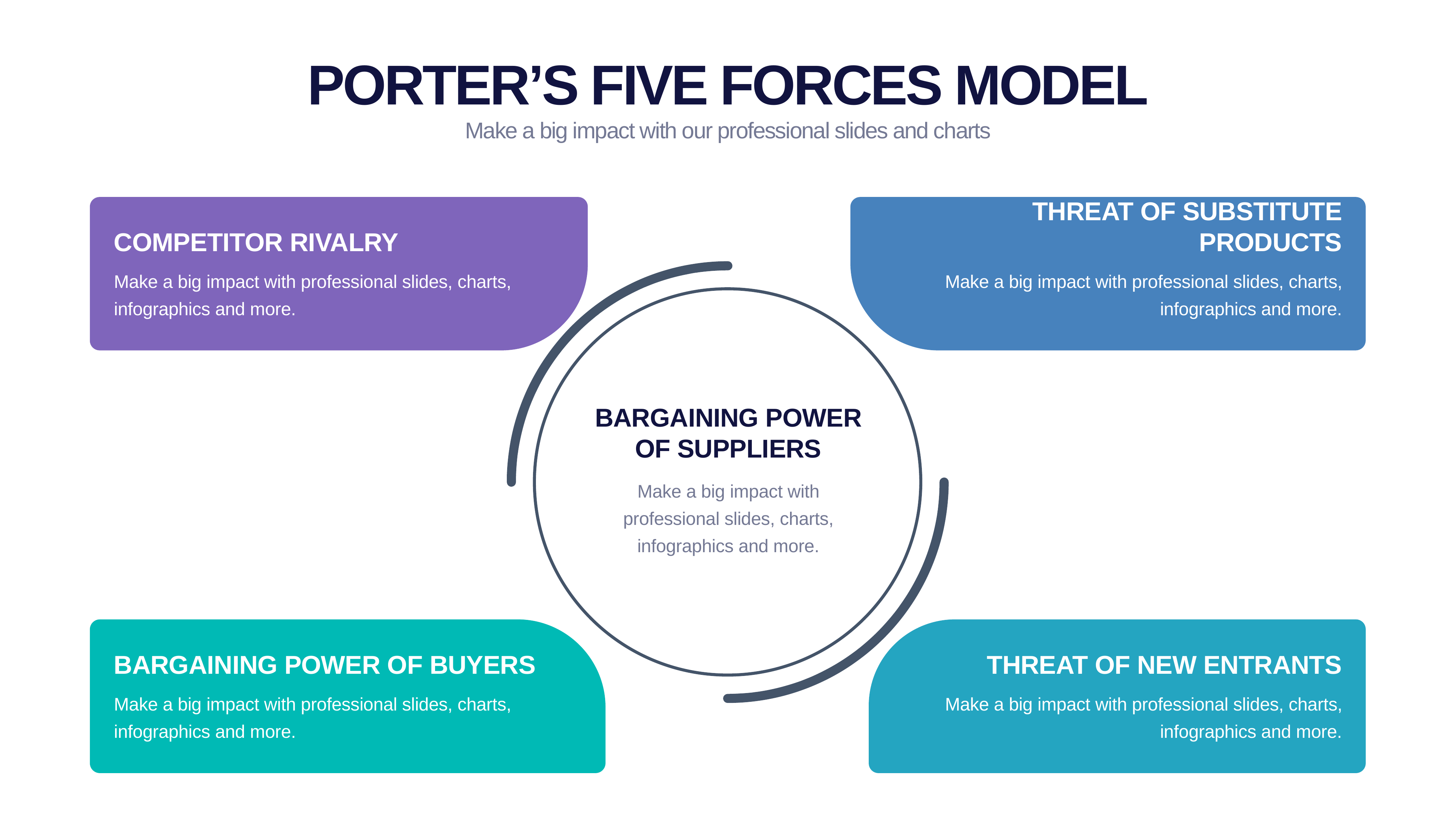

PORTER’S FIVE FORCES MODEL
Make a big impact with our professional slides and charts

COMPETITOR RIVALRY
THREAT OF SUBSTITUTE PRODUCTS

Make a big impact with professional slides, charts, infographics and more.
Make a big impact with professional slides, charts, infographics and more.

BARGAINING POWER OF SUPPLIERS
Make a big impact with professional slides, charts, infographics and more.

BARGAINING POWER OF BUYERS
THREAT OF NEW ENTRANTS
Make a big impact with professional slides, charts, infographics and more.
Make a big impact with professional slides, charts, infographics and more.